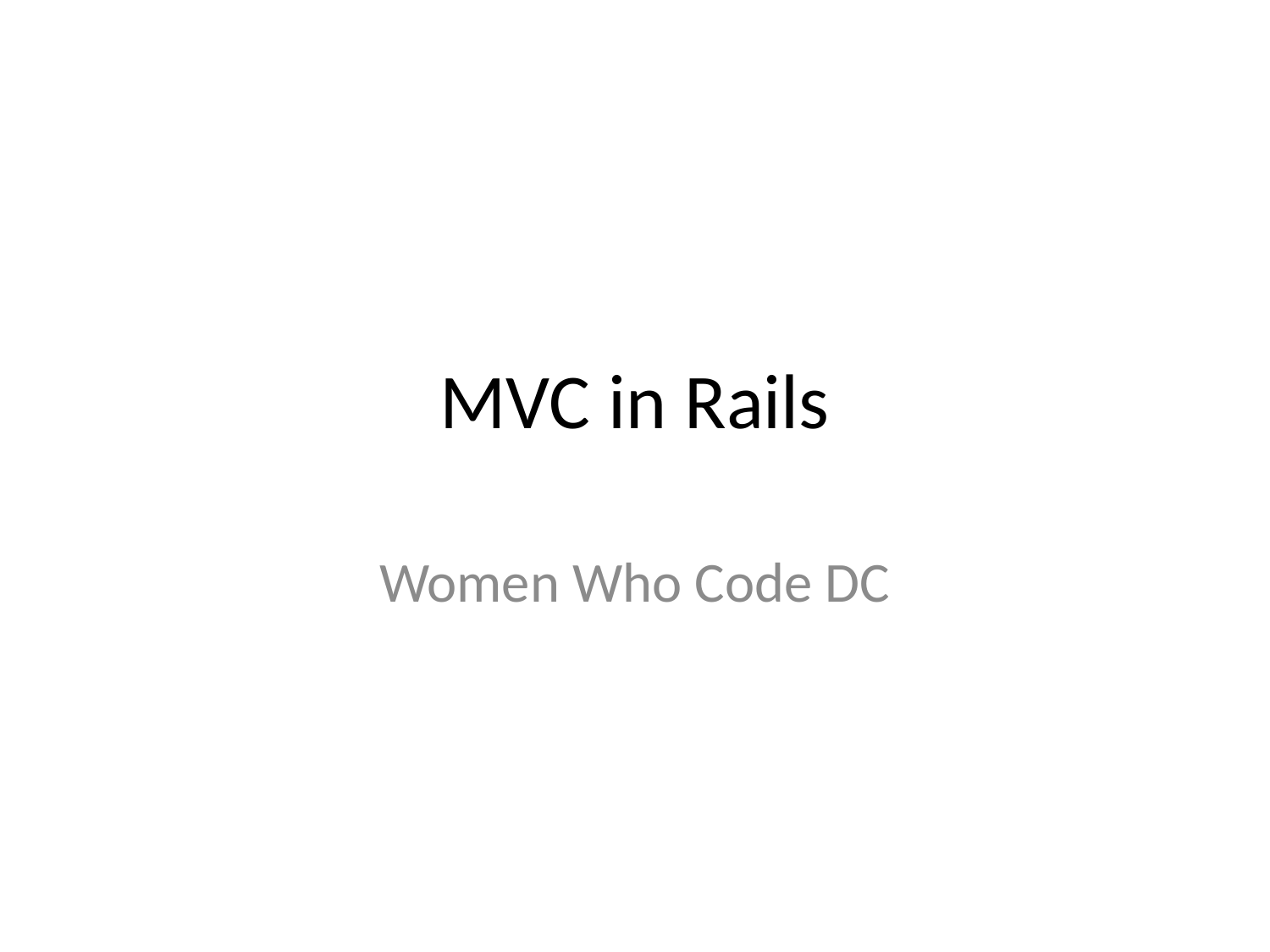

# MVC in Rails
Women Who Code DC